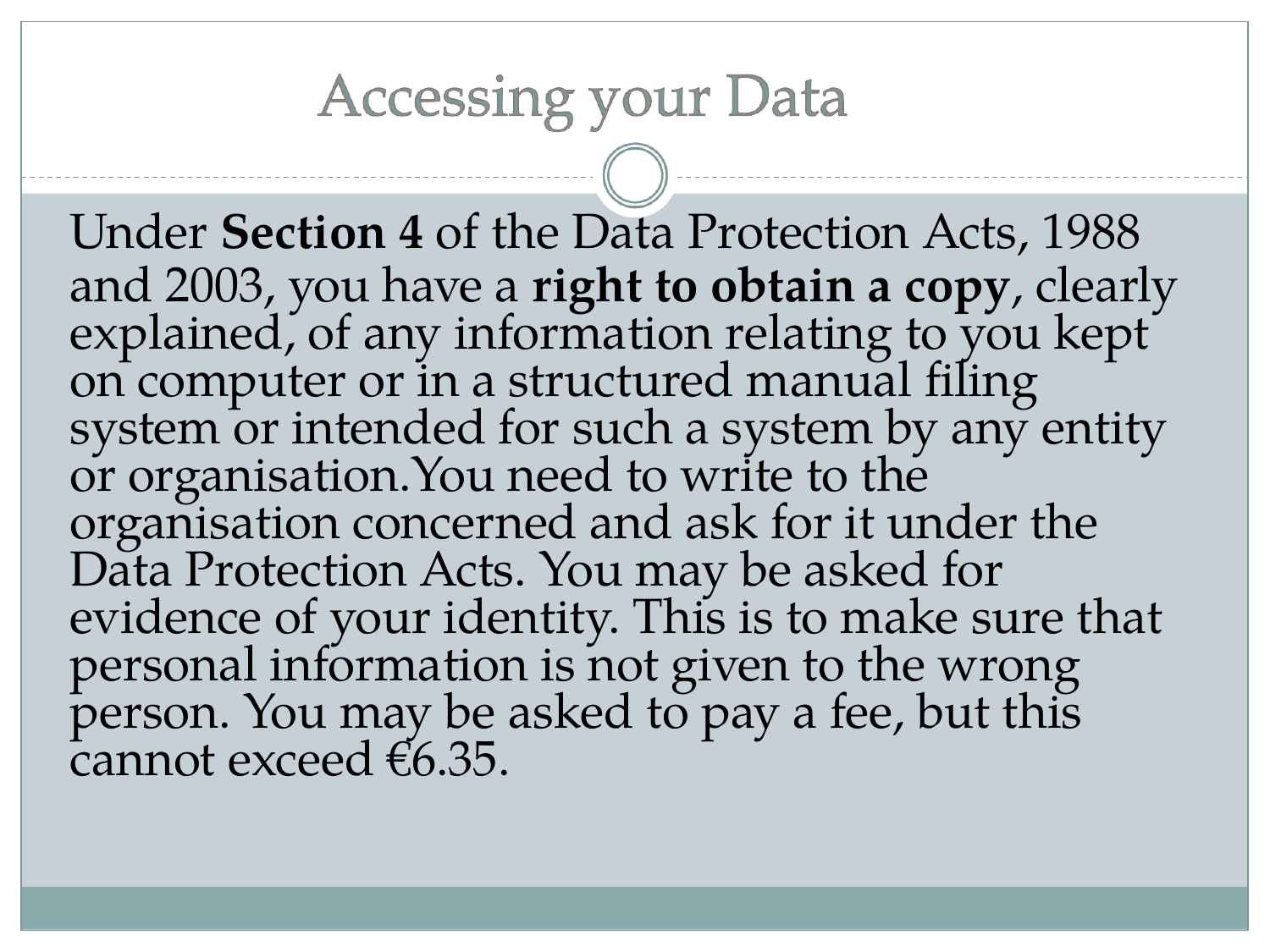

Under Section 4 of the Data Protection Acts, 1988
and 2003, you have a right to obtain a copy, clearly  explained, of any information relating to you kept  on computer or in a structured manual filing  system or intended for such a system by any entity  or organisation.You need to write to the  organisation concerned and ask for it under the  Data Protection Acts. You may be asked for  evidence of your identity. This is to make sure that  personal information is not given to the wrong  person. You may be asked to pay a fee, but this  cannot exceed €6.35.